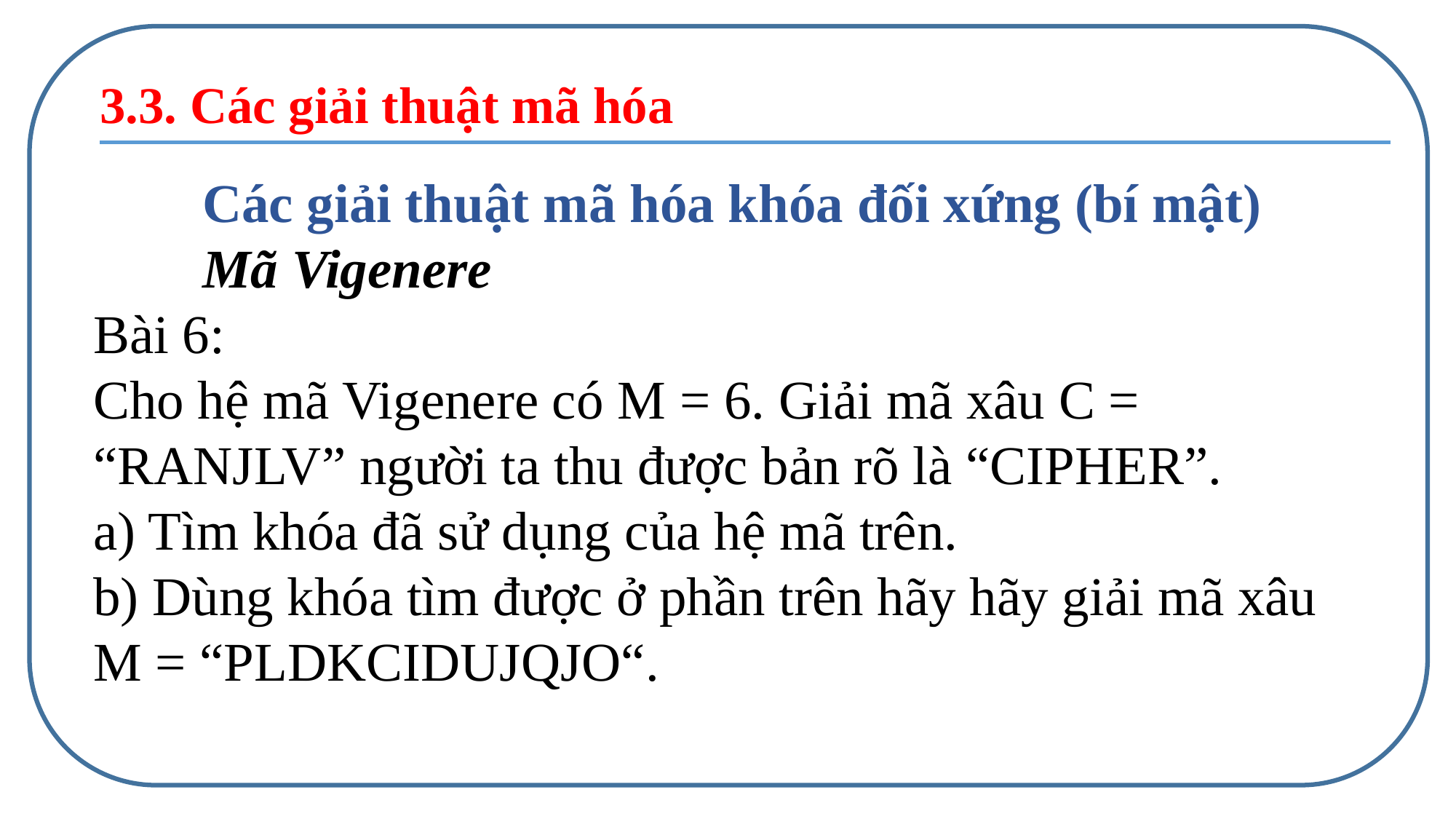

3.3. Các giải thuật mã hóa
	Các giải thuật mã hóa khóa đối xứng (bí mật)
	Mã Vigenere
Bài 6:
Cho hệ mã Vigenere có M = 6. Giải mã xâu C = “RANJLV” người ta thu được bản rõ là “CIPHER”.
a) Tìm khóa đã sử dụng của hệ mã trên.
b) Dùng khóa tìm được ở phần trên hãy hãy giải mã xâu M = “PLDKCIDUJQJO“.